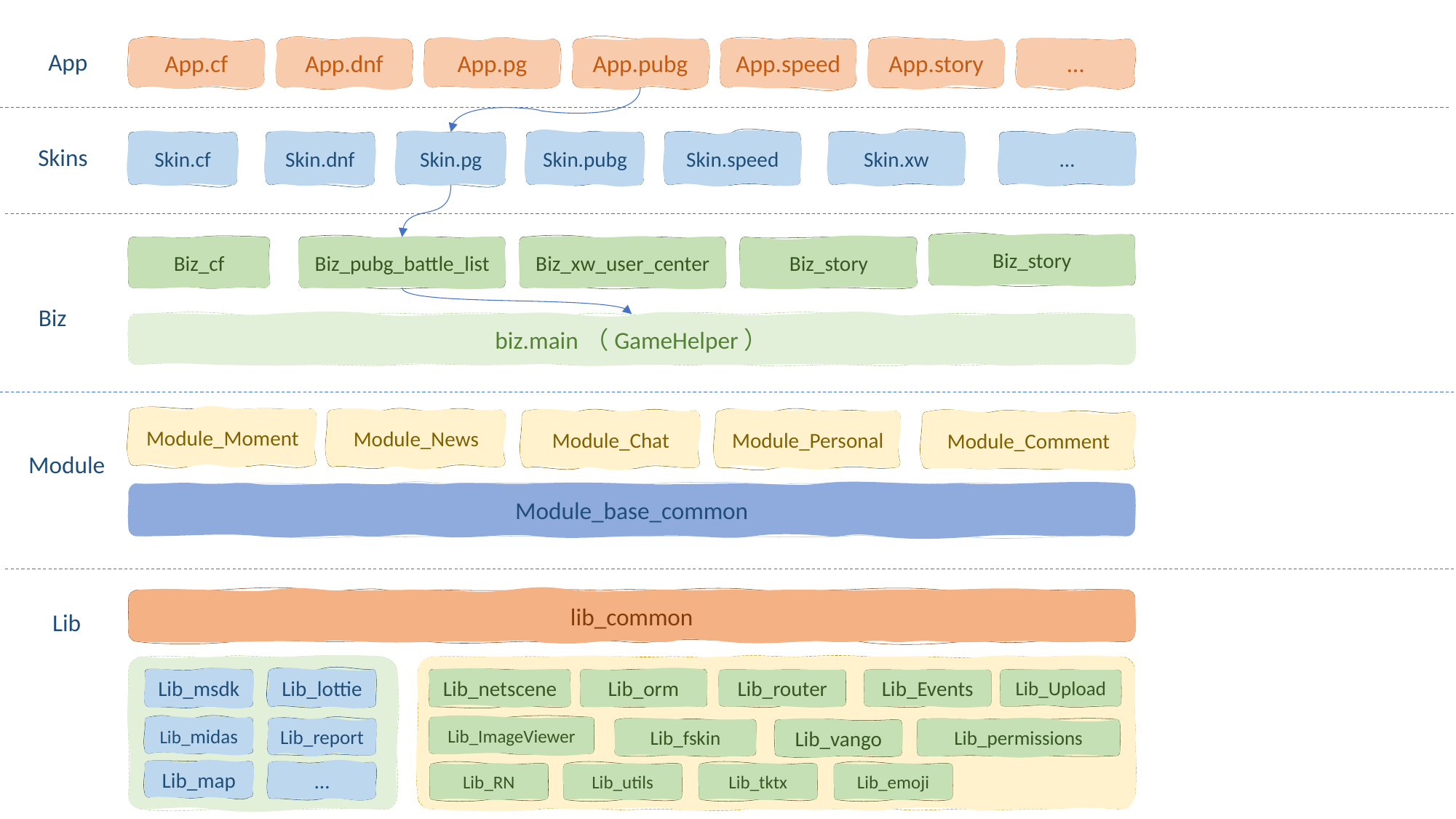

App
App.cf
App.dnf
App.pg
App.pubg
App.speed
App.story
…
Skins
Skin.cf
Skin.dnf
Skin.pg
Skin.pubg
Skin.speed
Skin.xw
…
Biz_story
Biz_cf
Biz_pubg_battle_list
Biz_xw_user_center
Biz_story
Biz
biz.main（GameHelper）
Module_Moment
Module_News
Module_Chat
Module_Personal
Module_Comment
Module
Module_base_common
lib_common
Lib

Lib_msdk
Lib_lottie
Lib_netscene
Lib_orm
Lib_router
Lib_Events
Lib_Upload
Lib_midas
Lib_ImageViewer
Lib_report
Lib_fskin
Lib_permissions
Lib_vango
Lib_map
…
Lib_RN
Lib_utils
Lib_tktx
Lib_emoji